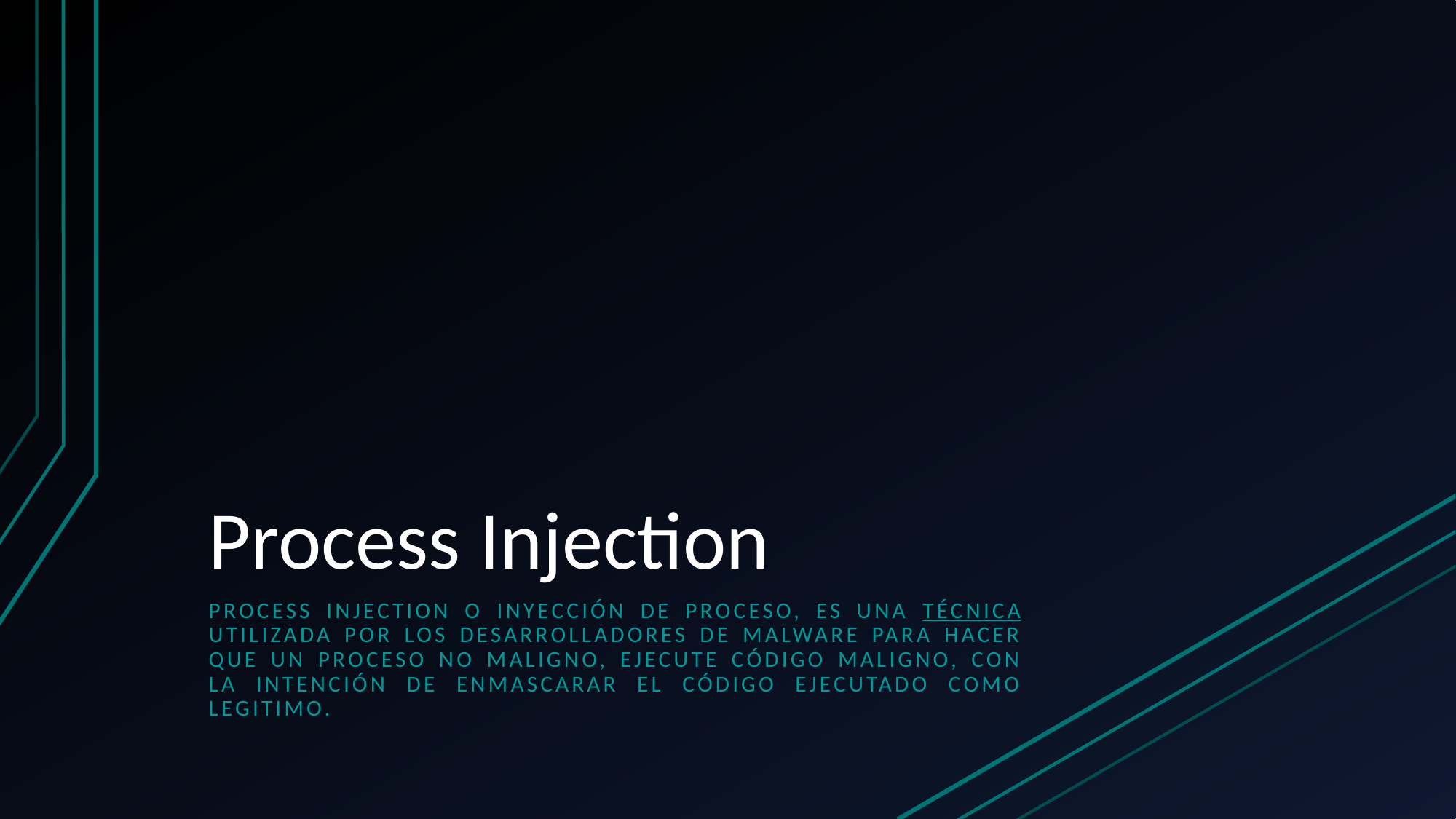

# Process Injection
Process Injection o Inyección de proceso, es una técnica utilizada por los desarrolladores de malware para hacer que un proceso no maligno, ejecute código maligno, con la intención de enmascarar el código ejecutado como legitimo.